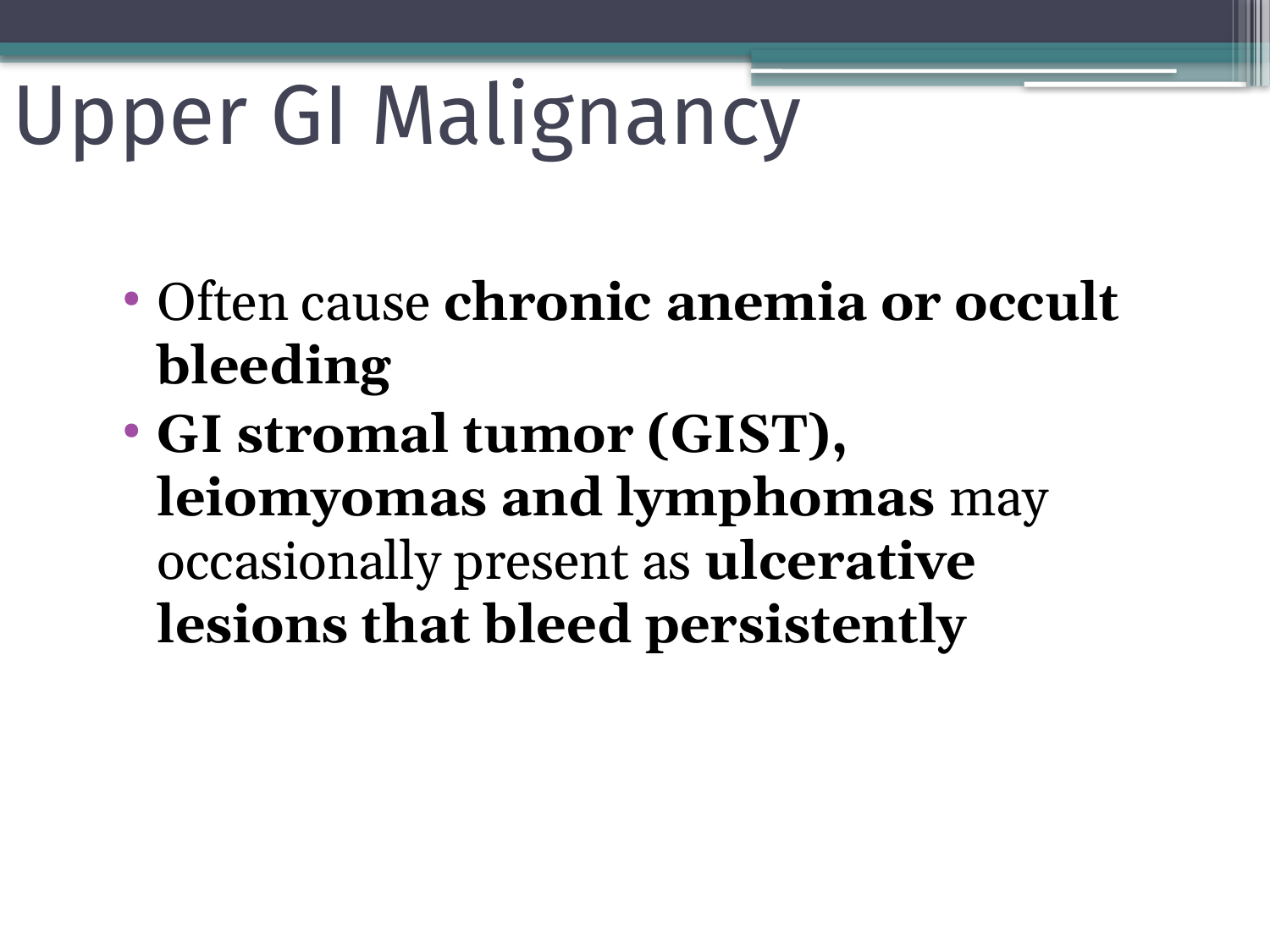

# Upper GI Malignancy

Often cause chronic anemia or occult bleeding
GI stromal tumor (GIST), leiomyomas and lymphomas may occasionally present as ulcerative lesions that bleed persistently